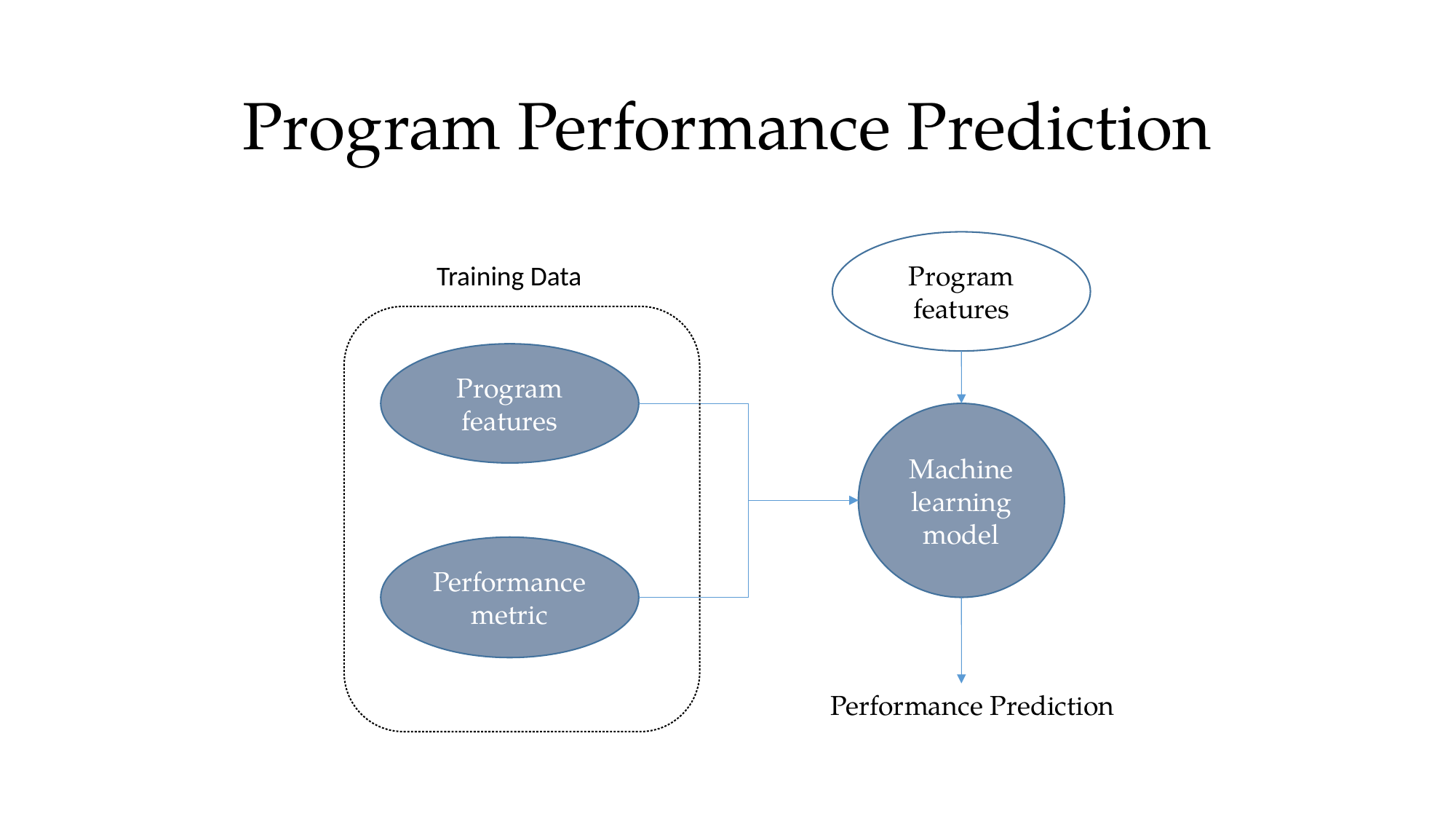

Program Performance Prediction
Program features
Training Data

Program features

Machine learning model

Performance metric

Performance Prediction